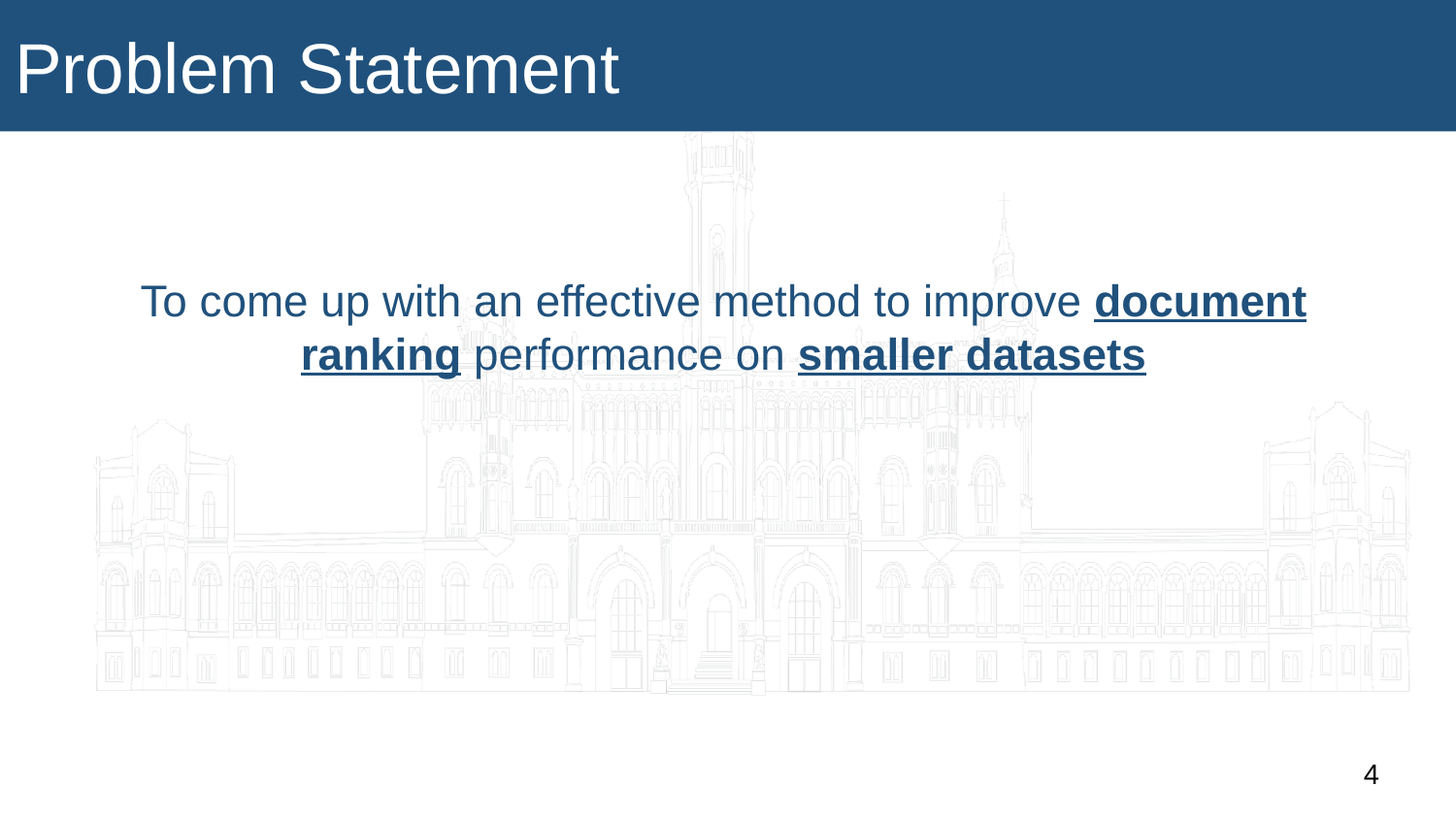

# Problem Statement
To come up with an effective method to improve document ranking performance on smaller datasets
4